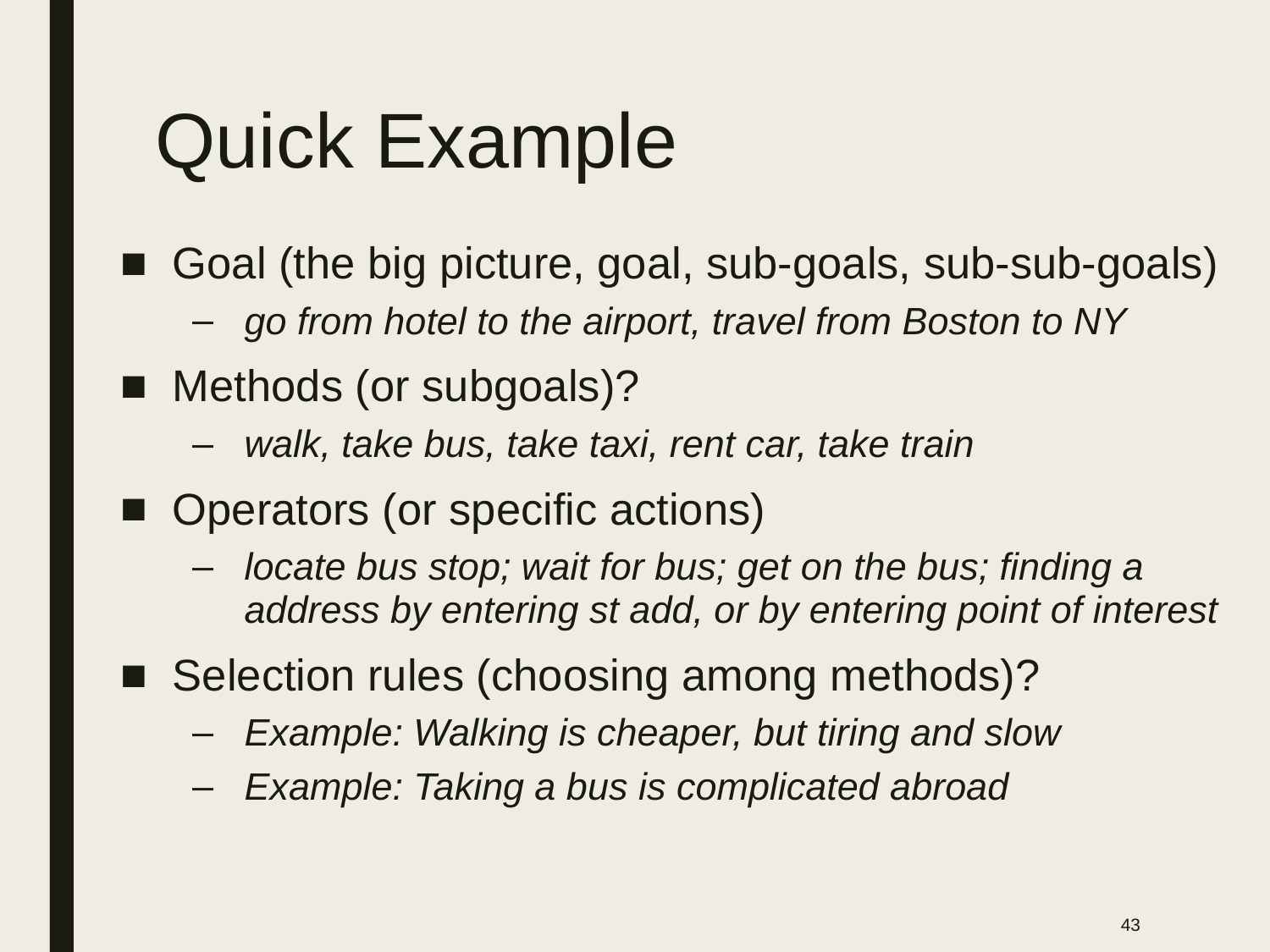

# Quick Example
Goal (the big picture, goal, sub-goals, sub-sub-goals)
go from hotel to the airport, travel from Boston to NY
Methods (or subgoals)?
walk, take bus, take taxi, rent car, take train
Operators (or specific actions)
locate bus stop; wait for bus; get on the bus; finding a address by entering st add, or by entering point of interest
Selection rules (choosing among methods)?
Example: Walking is cheaper, but tiring and slow
Example: Taking a bus is complicated abroad
43